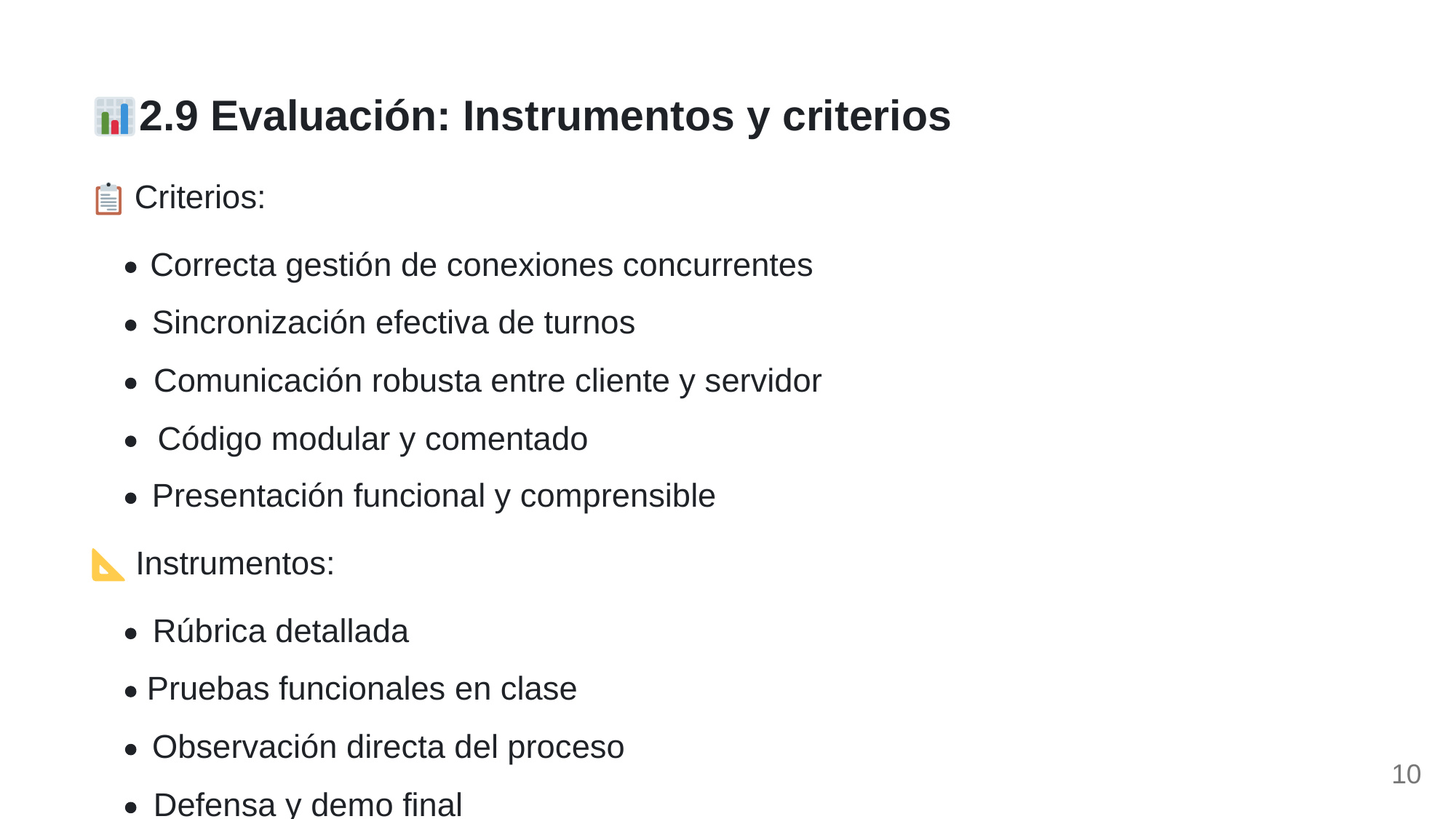

2.9 Evaluación: Instrumentos y criterios

 Criterios:

Correcta gestión de conexiones concurrentes

Sincronización efectiva de turnos

Comunicación robusta entre cliente y servidor

Código modular y comentado

Presentación funcional y comprensible

 Instrumentos:

Rúbrica detallada

Pruebas funcionales en clase

Observación directa del proceso

10
Defensa y demo final